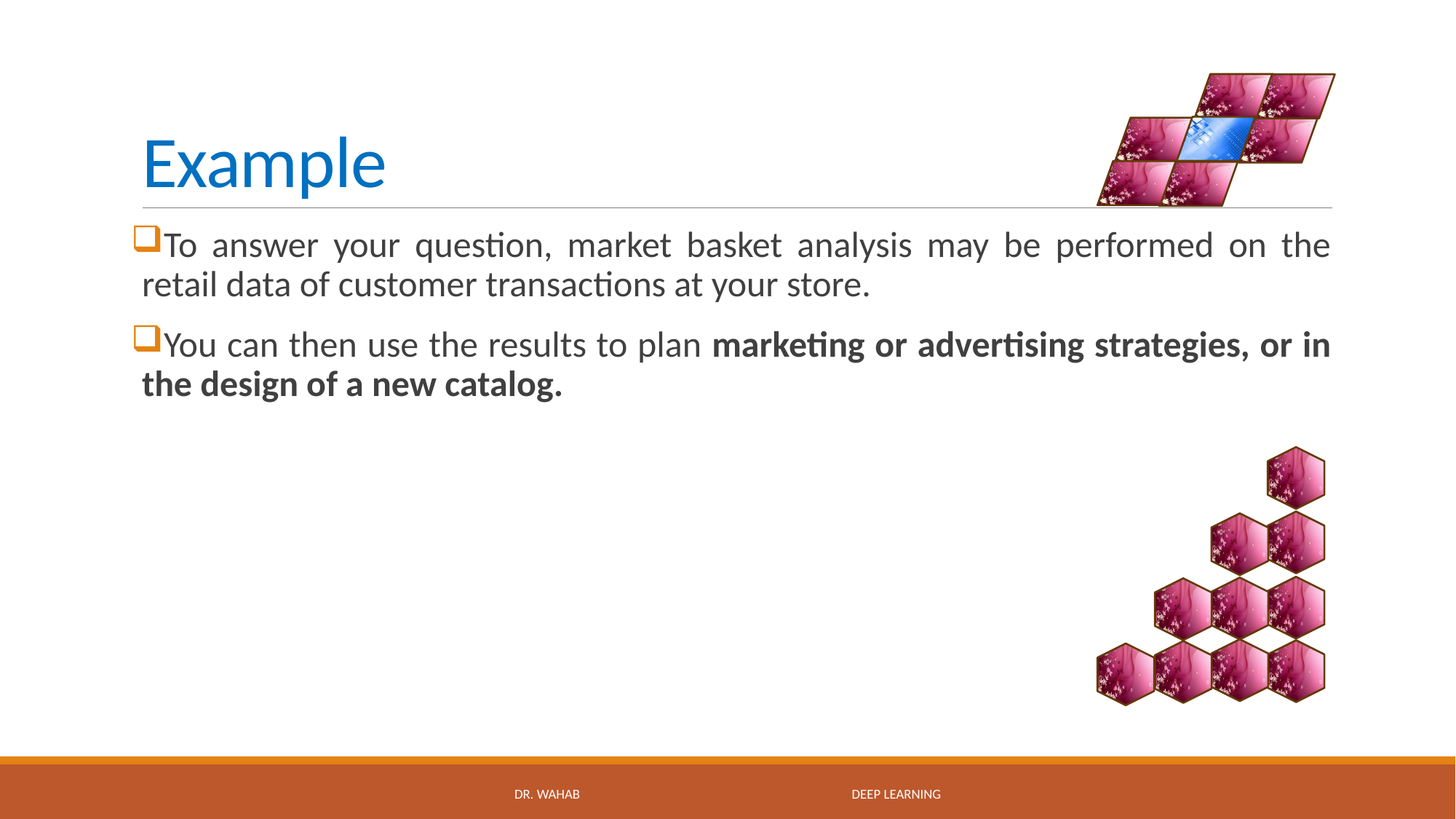

# Example

To answer your question, market basket analysis may be performed on the retail data of customer transactions at your store.
You can then use the results to plan marketing or advertising strategies, or in the design of a new catalog.

DR. WAHAB                                                                                        Deep Learning